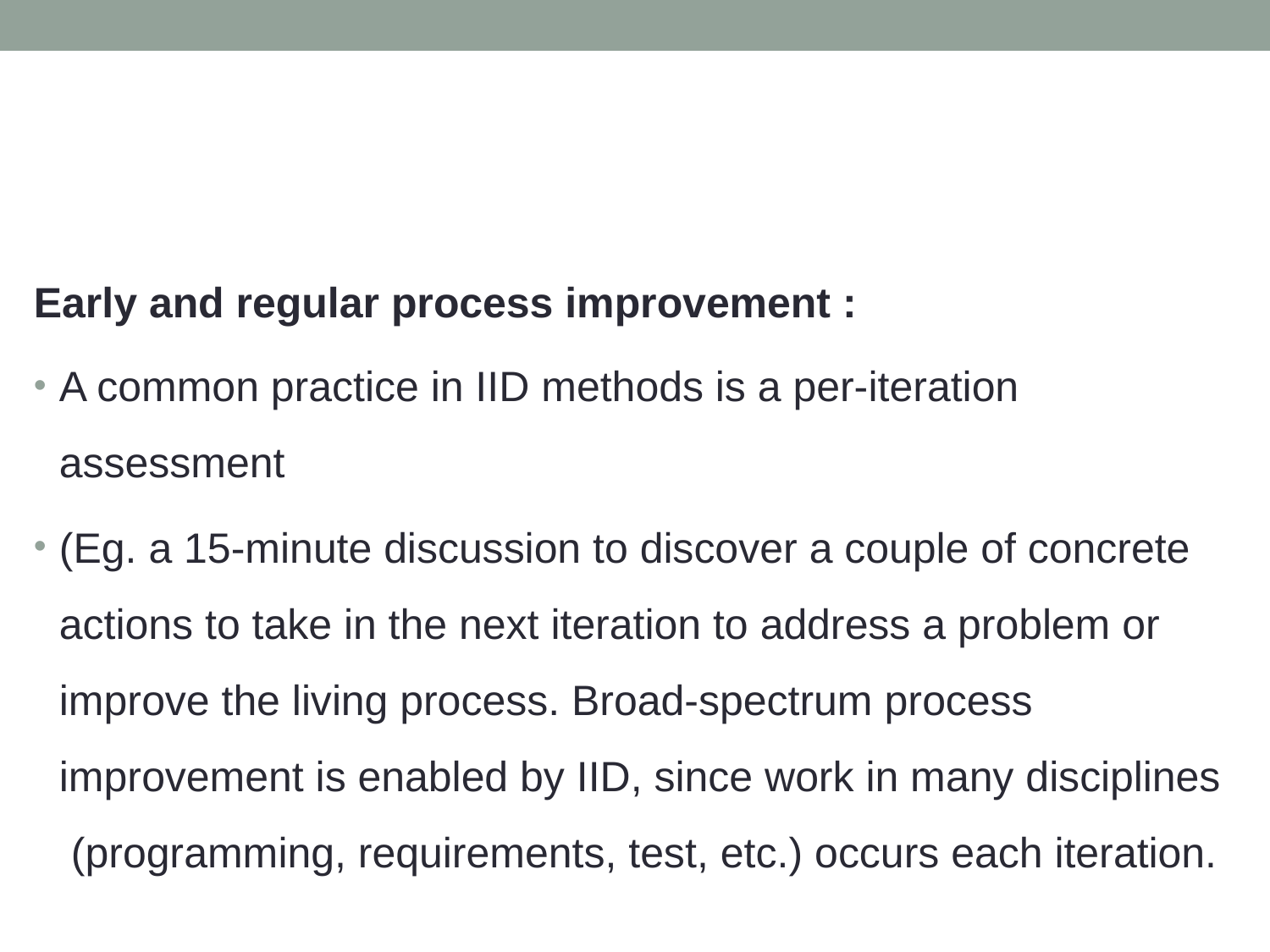

Early and regular process improvement :
A common practice in IID methods is a per-iteration assessment
(Eg. a 15-minute discussion to discover a couple of concrete actions to take in the next iteration to address a problem or improve the living process. Broad-spectrum process improvement is enabled by IID, since work in many disciplines  (programming, requirements, test, etc.) occurs each iteration.